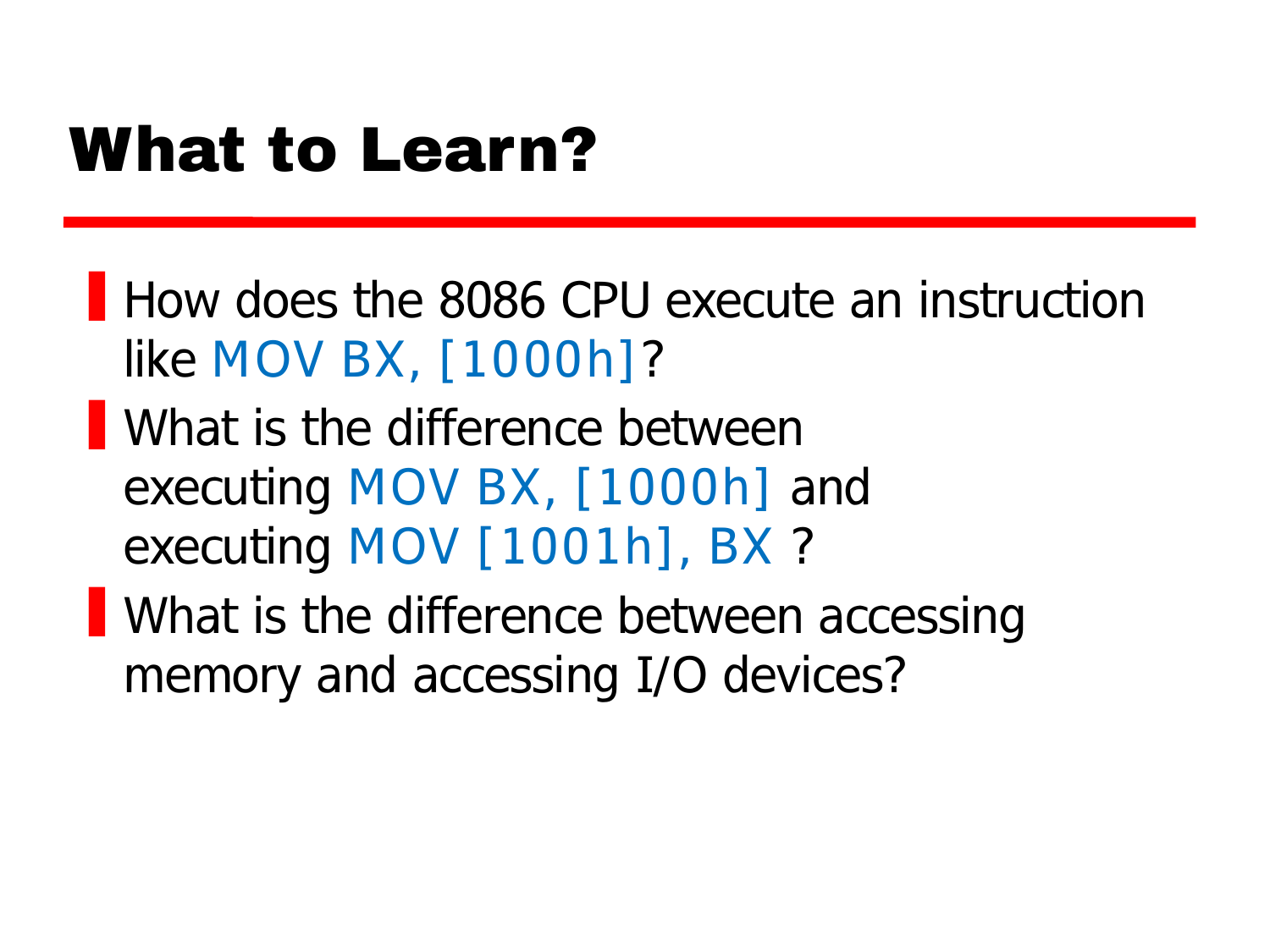

# What to Learn?
How does the 8086 CPU execute an instruction like MOV BX, [1000h]?
What is the difference between
executing MOV BX, [1000h] and
executing MOV [1001h], BX ?
What is the difference between accessing memory and accessing I/O devices?